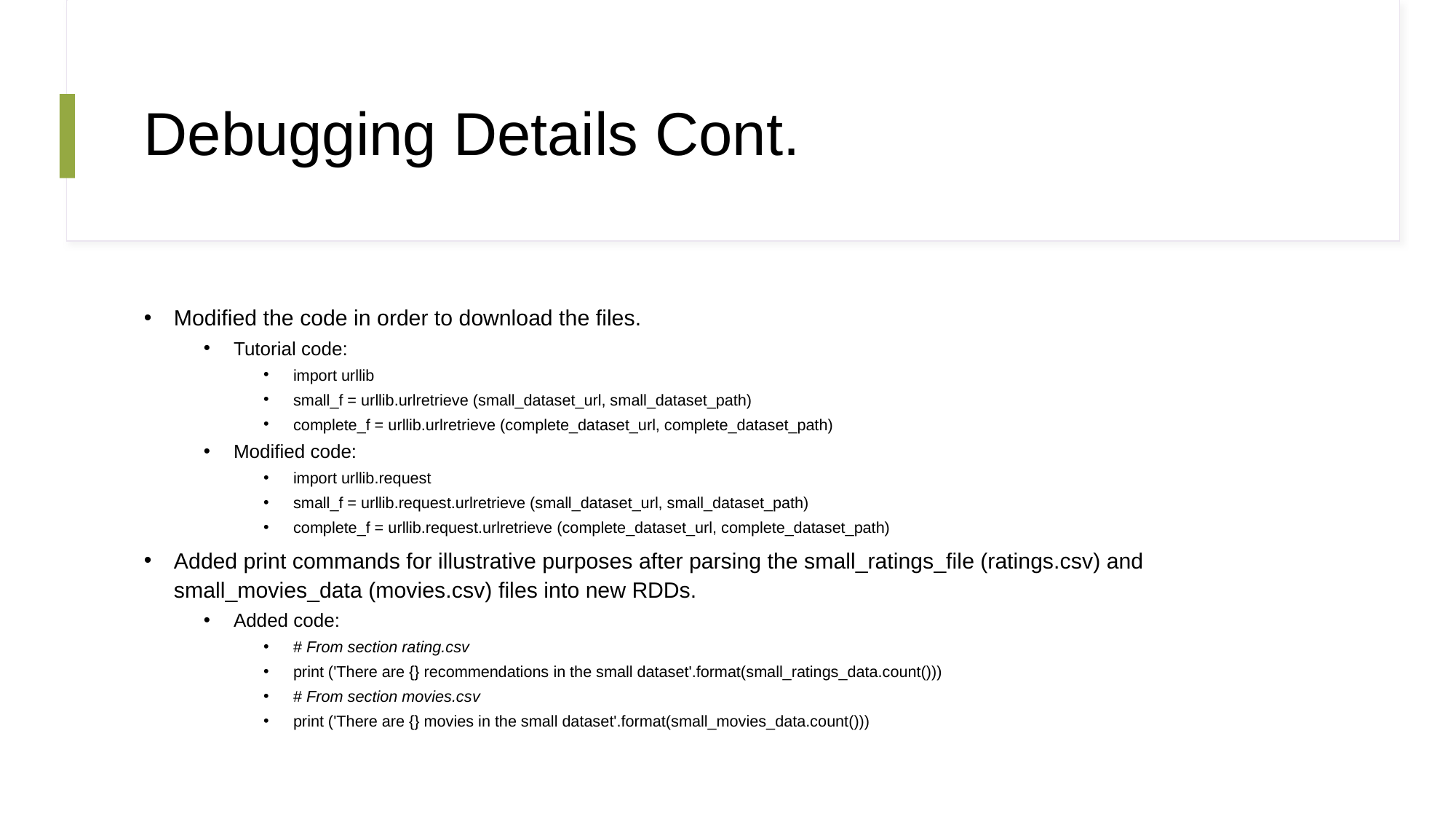

# Debugging Details Cont.
Modified the code in order to download the files.
Tutorial code:
import urllib
small_f = urllib.urlretrieve (small_dataset_url, small_dataset_path)
complete_f = urllib.urlretrieve (complete_dataset_url, complete_dataset_path)
Modified code:
import urllib.request
small_f = urllib.request.urlretrieve (small_dataset_url, small_dataset_path)
complete_f = urllib.request.urlretrieve (complete_dataset_url, complete_dataset_path)
Added print commands for illustrative purposes after parsing the small_ratings_file (ratings.csv) and small_movies_data (movies.csv) files into new RDDs.
Added code:
# From section rating.csv
print ('There are {} recommendations in the small dataset'.format(small_ratings_data.count()))
# From section movies.csv
print ('There are {} movies in the small dataset'.format(small_movies_data.count()))